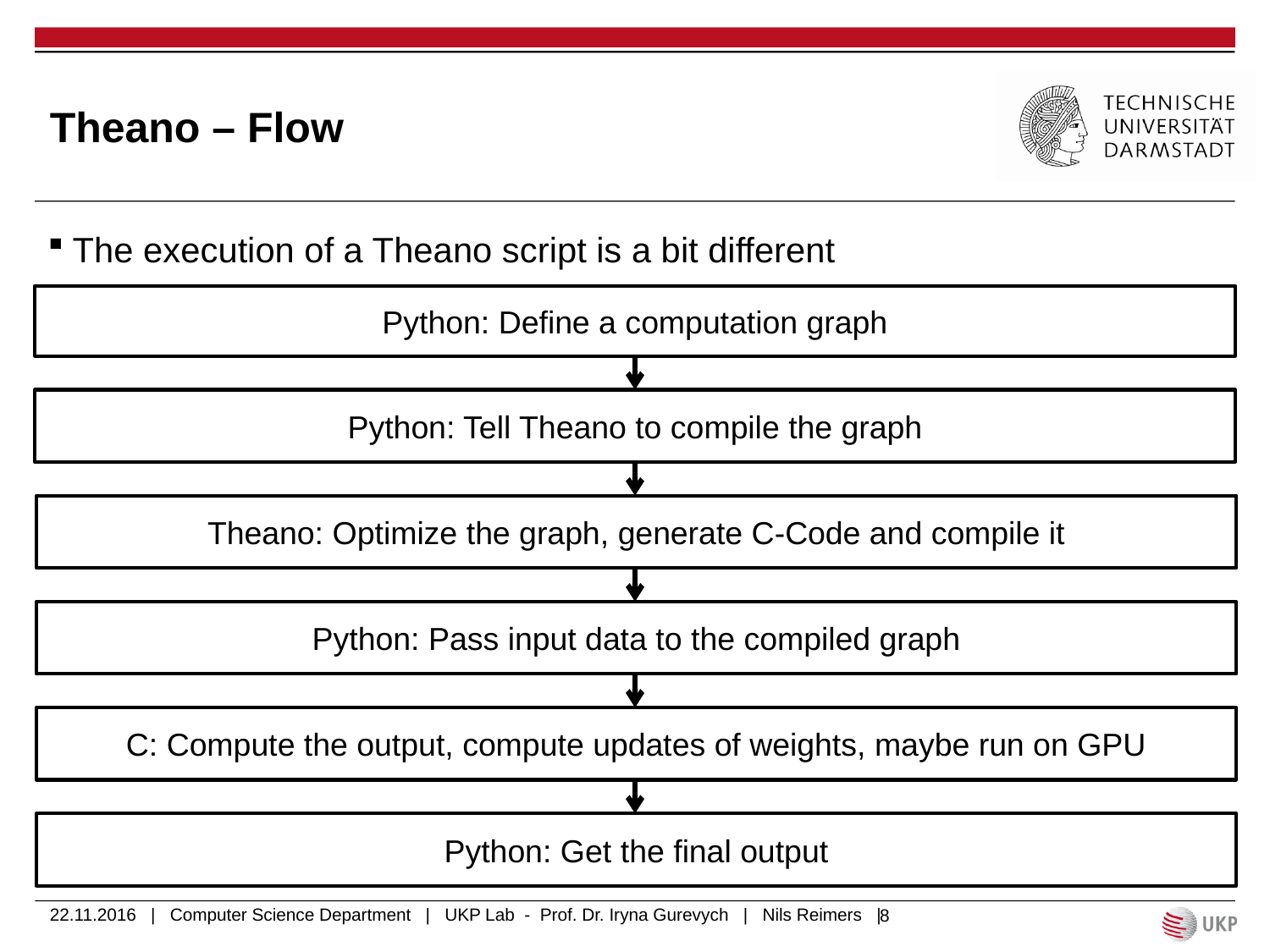

# Theano – Flow
The execution of a Theano script is a bit different
Python: Define a computation graph
Python: Tell Theano to compile the graph
Theano: Optimize the graph, generate C-Code and compile it
Python: Pass input data to the compiled graph
C: Compute the output, compute updates of weights, maybe run on GPU
Python: Get the final output
22.11.2016   |   Computer Science Department   |   UKP Lab  -  Prof. Dr. Iryna Gurevych   |   Nils Reimers   |